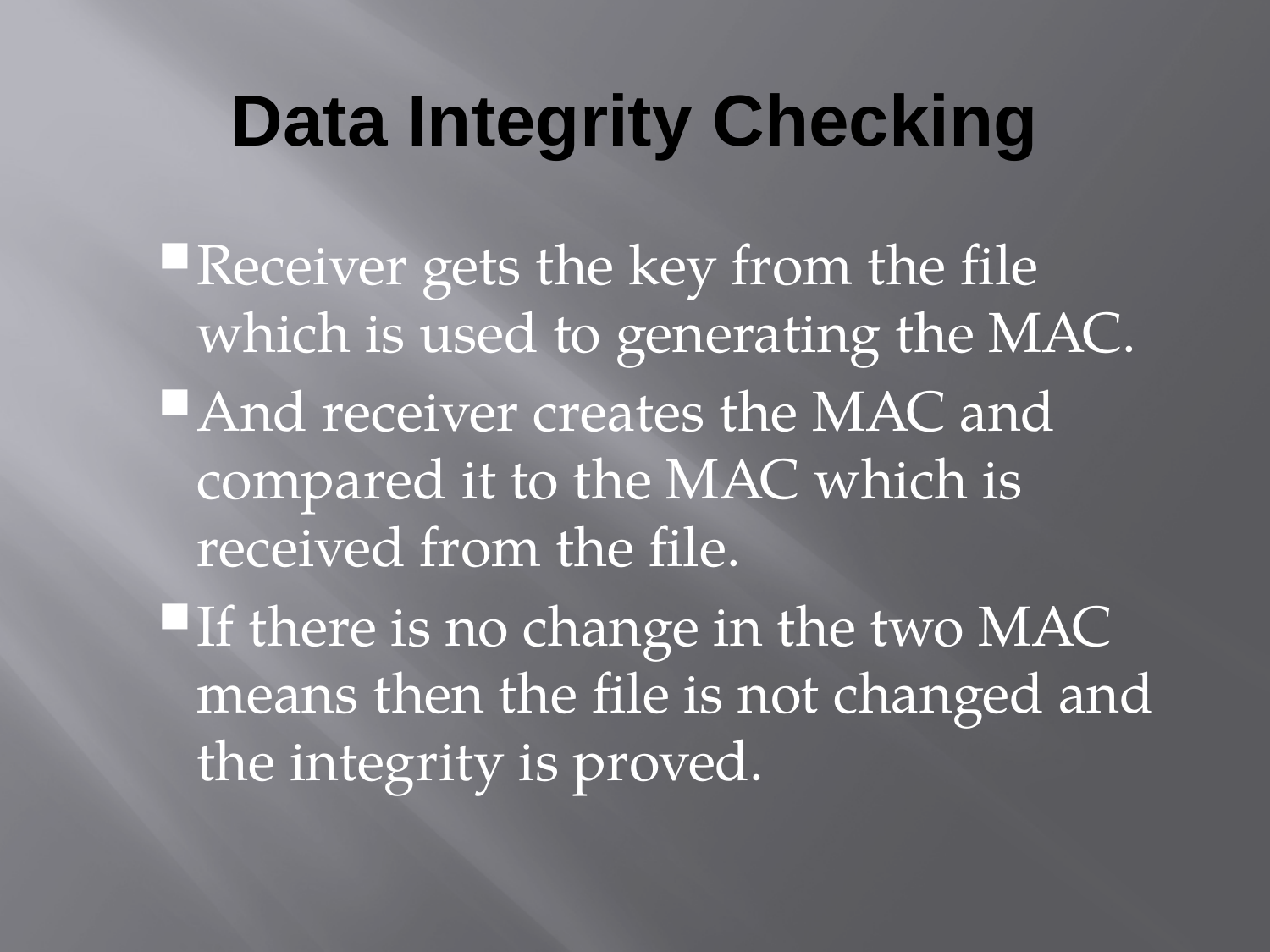

# Data Integrity Checking
Receiver gets the key from the file which is used to generating the MAC.
And receiver creates the MAC and compared it to the MAC which is received from the file.
If there is no change in the two MAC means then the file is not changed and the integrity is proved.